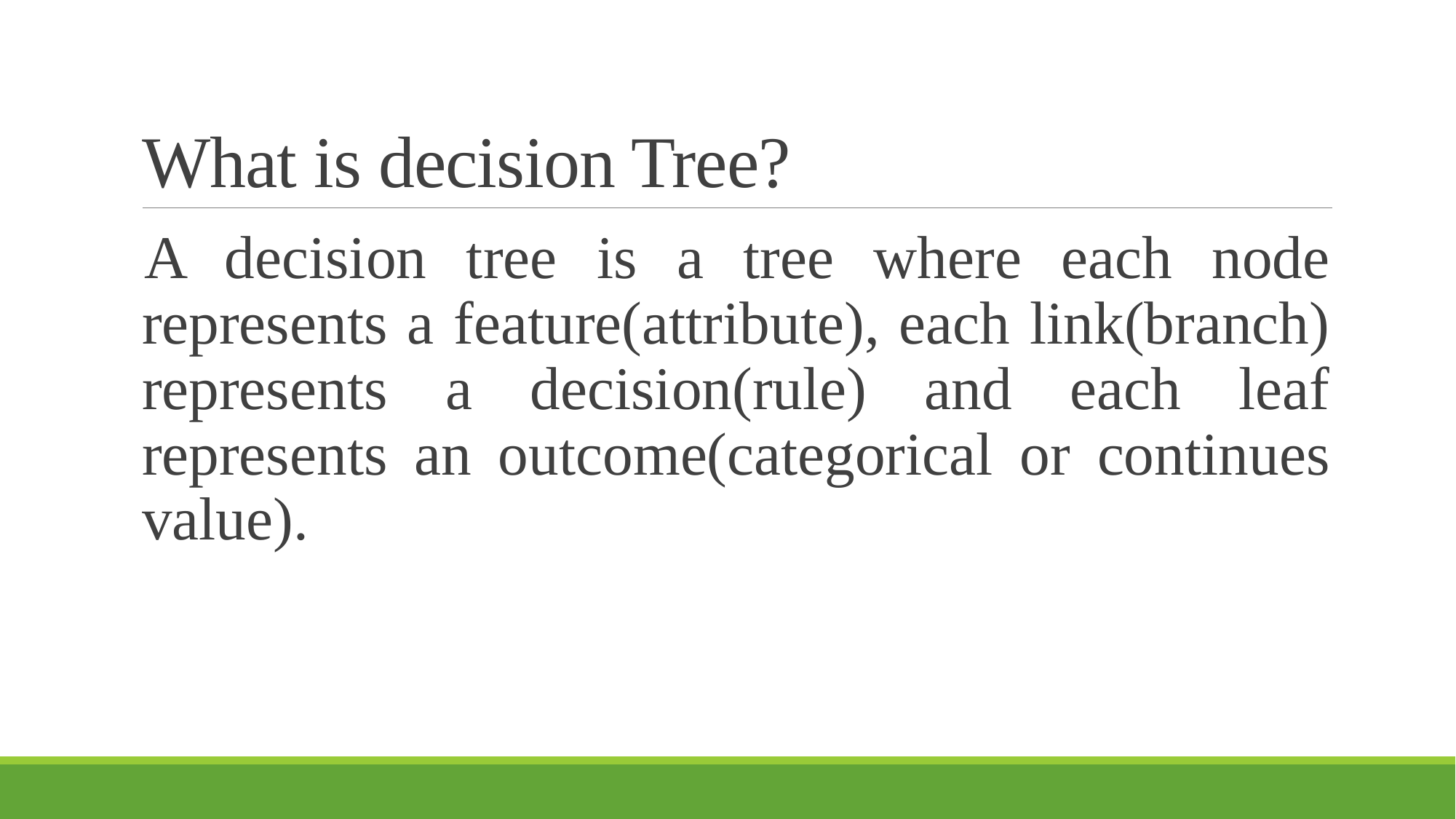

# What is decision Tree?
A decision tree is a tree where each node represents a feature(attribute), each link(branch) represents a decision(rule) and each leaf represents an outcome(categorical or continues value).